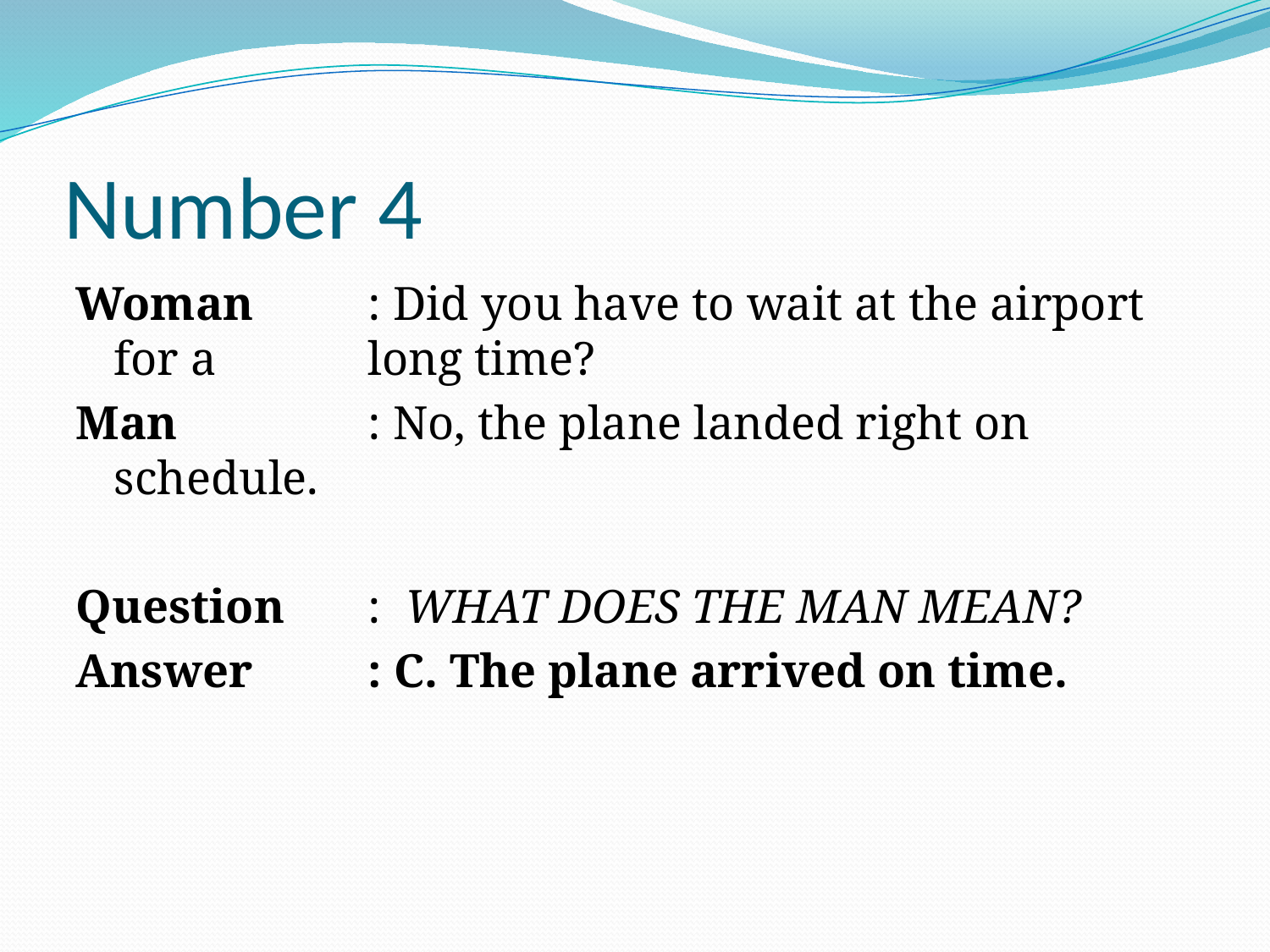

# Number 4
Woman	: Did you have to wait at the airport for a 		long time?
Man		: No, the plane landed right on schedule.

Question	:  WHAT DOES THE MAN MEAN?
Answer	: C. The plane arrived on time.